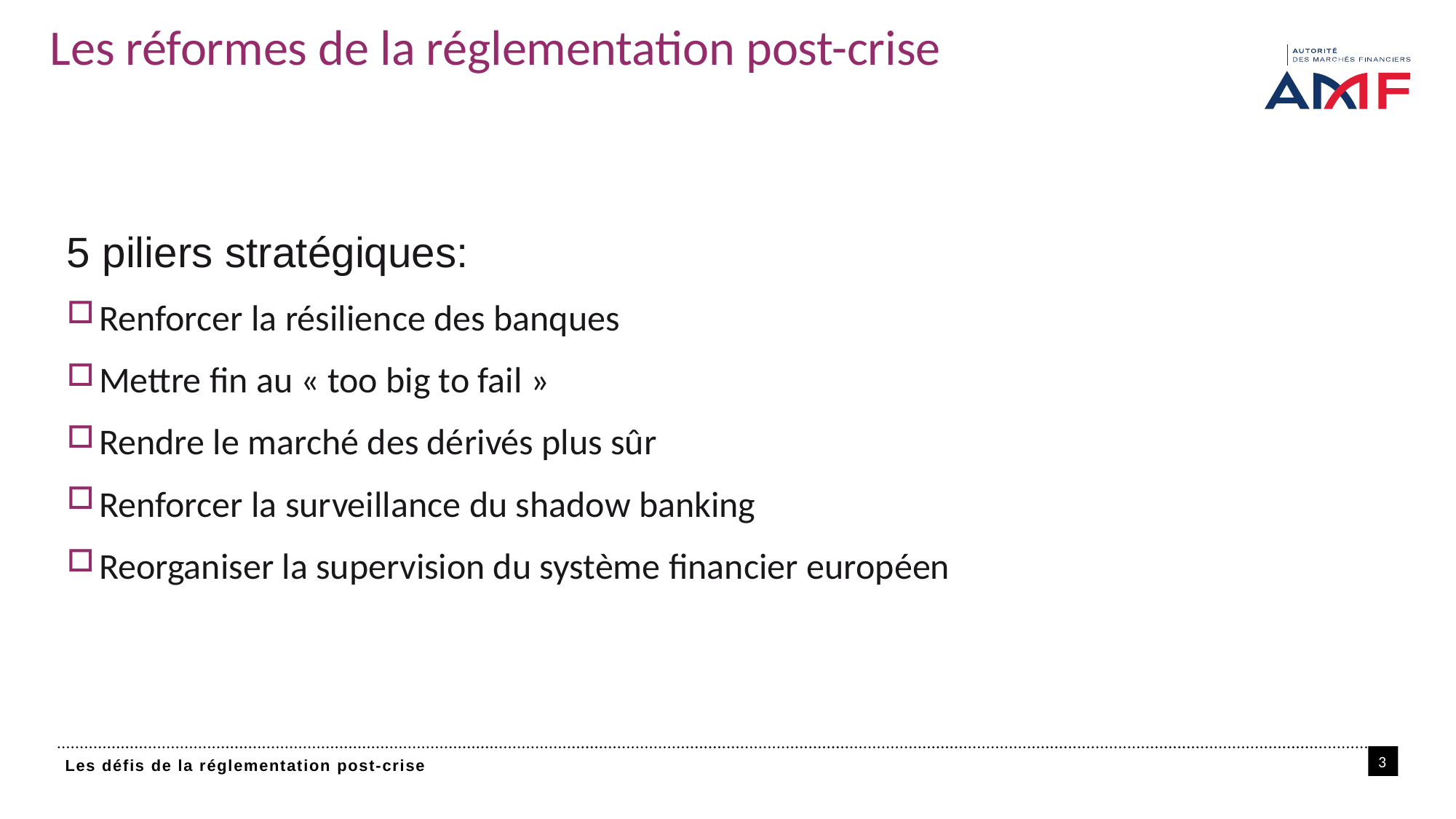

# Les réformes de la réglementation post-crise

5 piliers stratégiques:
Renforcer la résilience des banques
Mettre fin au « too big to fail »
Rendre le marché des dérivés plus sûr
Renforcer la surveillance du shadow banking
Reorganiser la supervision du système financier européen

3
Les défis de la réglementation post-crise